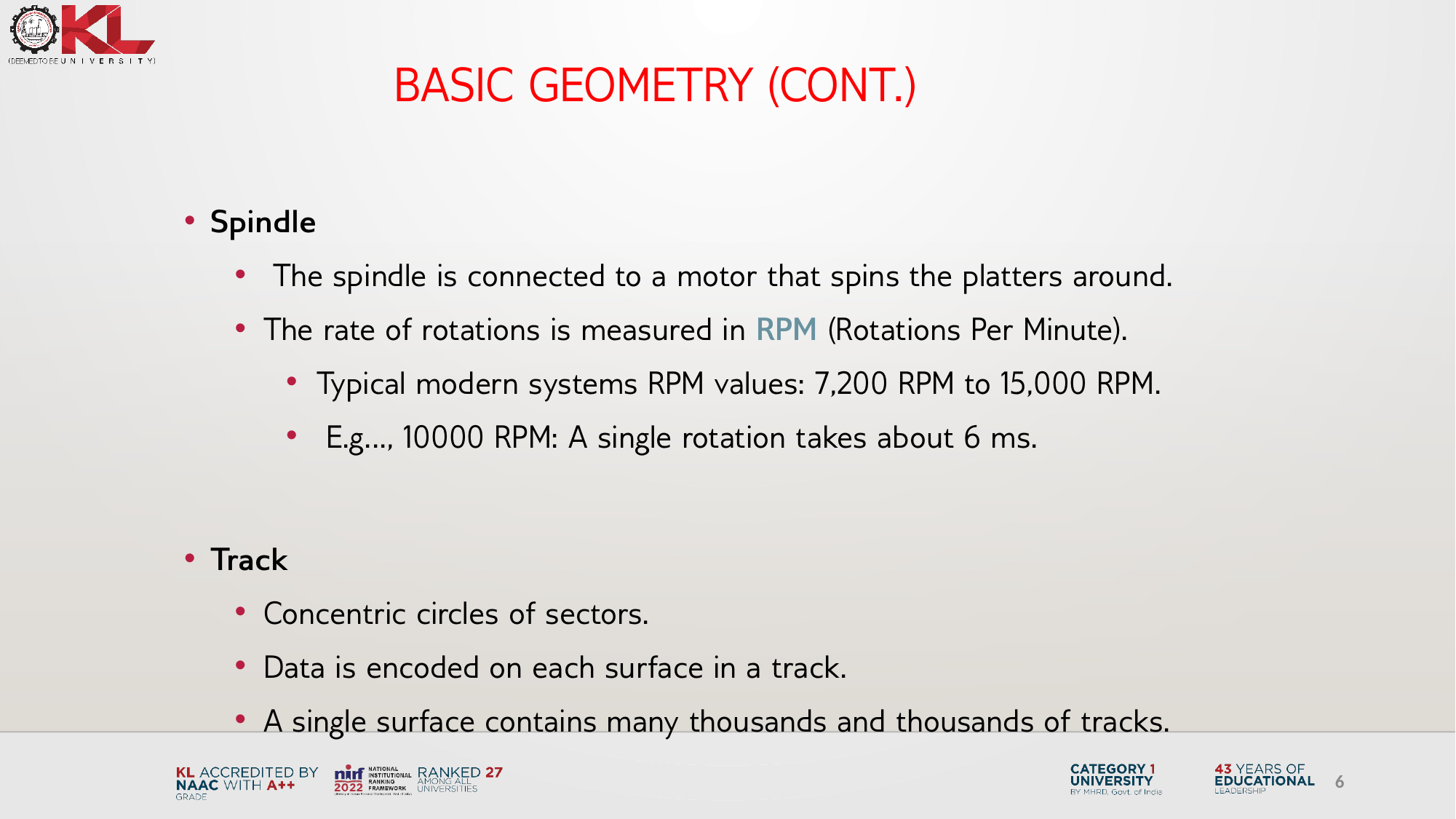

# Basic Geometry (Cont.)
Spindle
 The spindle is connected to a motor that spins the platters around.
The rate of rotations is measured in RPM (Rotations Per Minute).
Typical modern systems RPM values: 7,200 RPM to 15,000 RPM.
 E.g..., 10000 RPM: A single rotation takes about 6 ms.

Track
Concentric circles of sectors.
Data is encoded on each surface in a track.
A single surface contains many thousands and thousands of tracks.

6